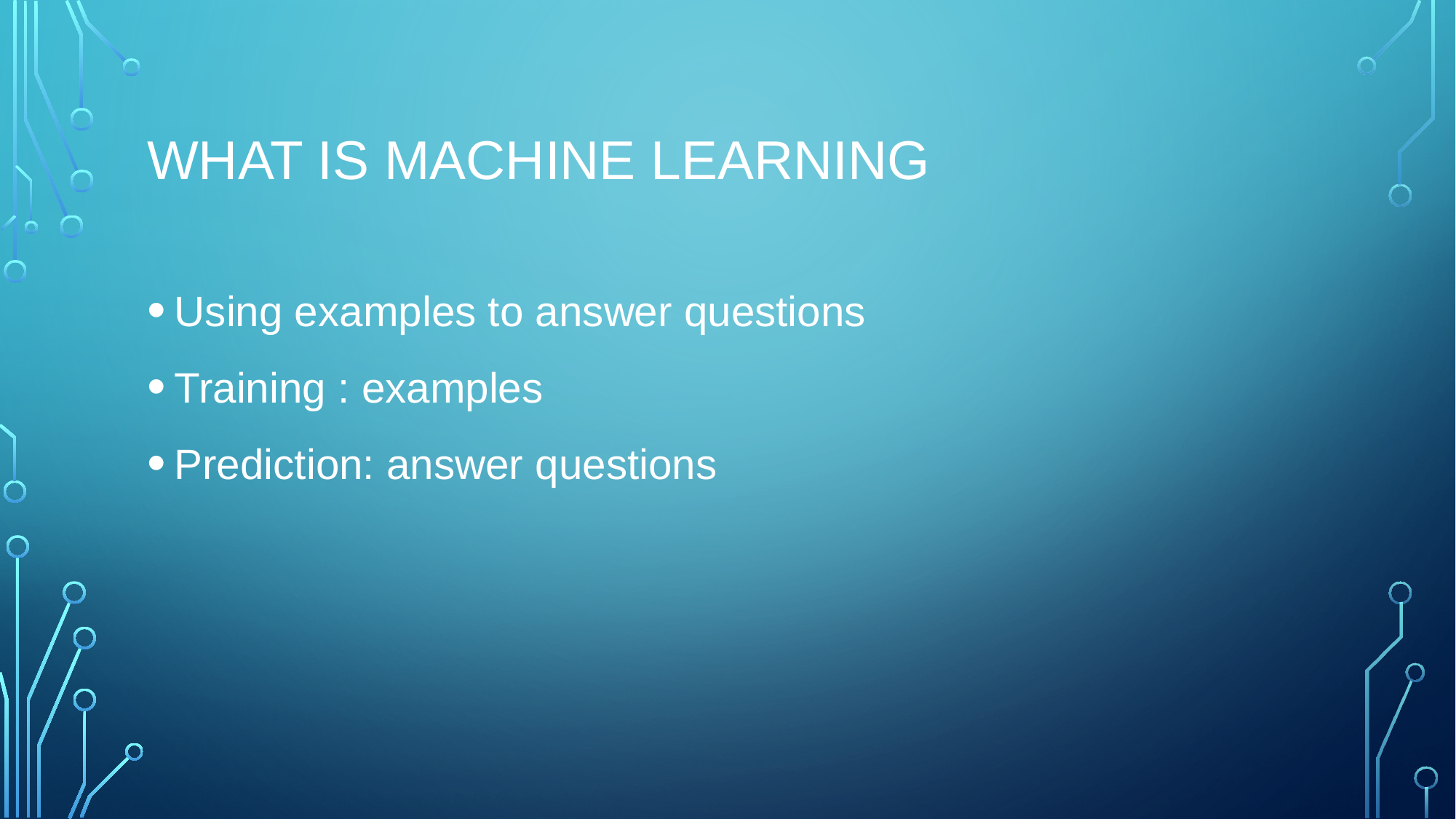

# What is Machine learning
Using examples to answer questions
Training : examples
Prediction: answer questions